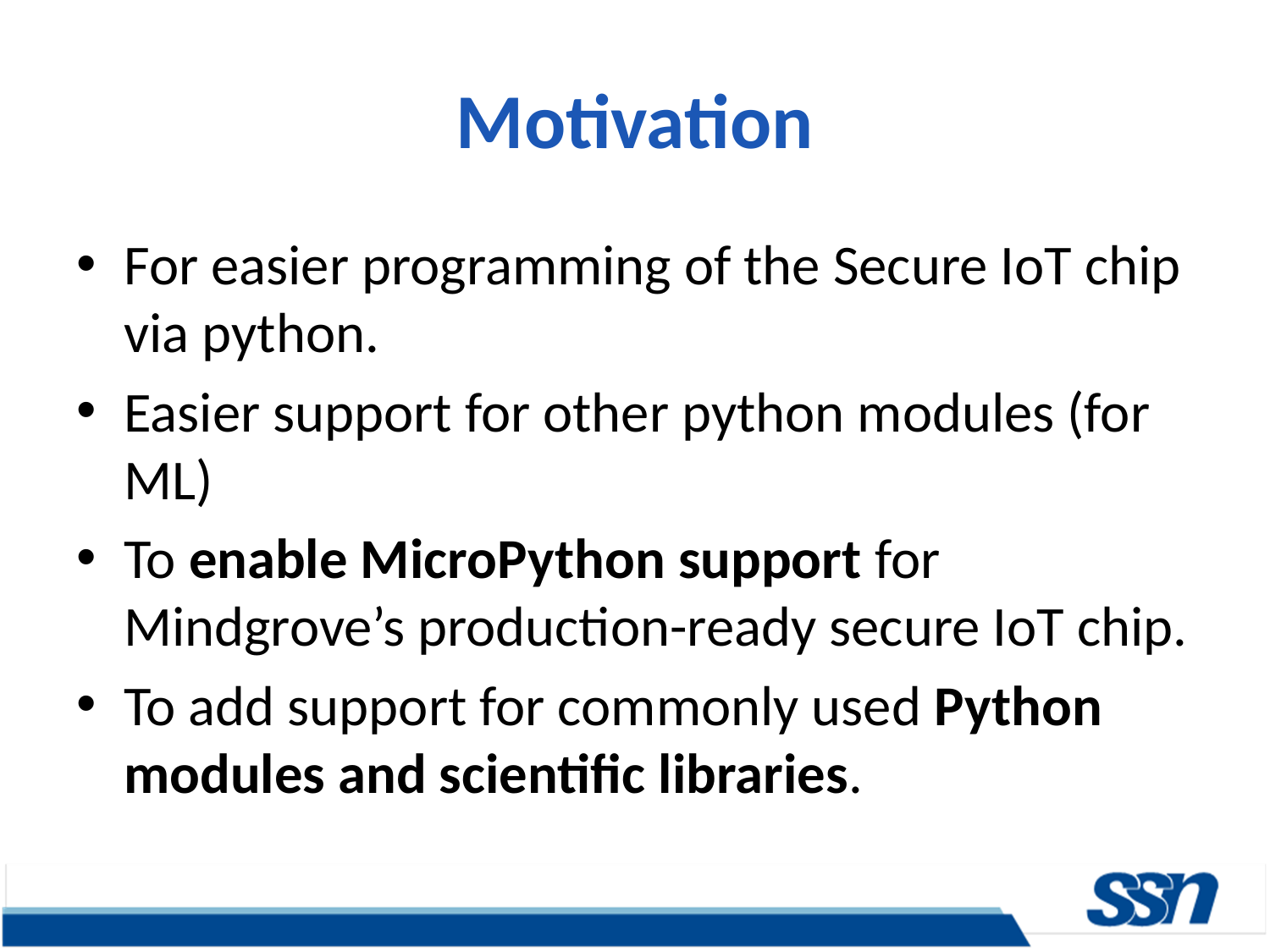

# Motivation
For easier programming of the Secure IoT chip via python.
Easier support for other python modules (for ML)
To enable MicroPython support for Mindgrove’s production-ready secure IoT chip.
To add support for commonly used Python modules and scientific libraries.